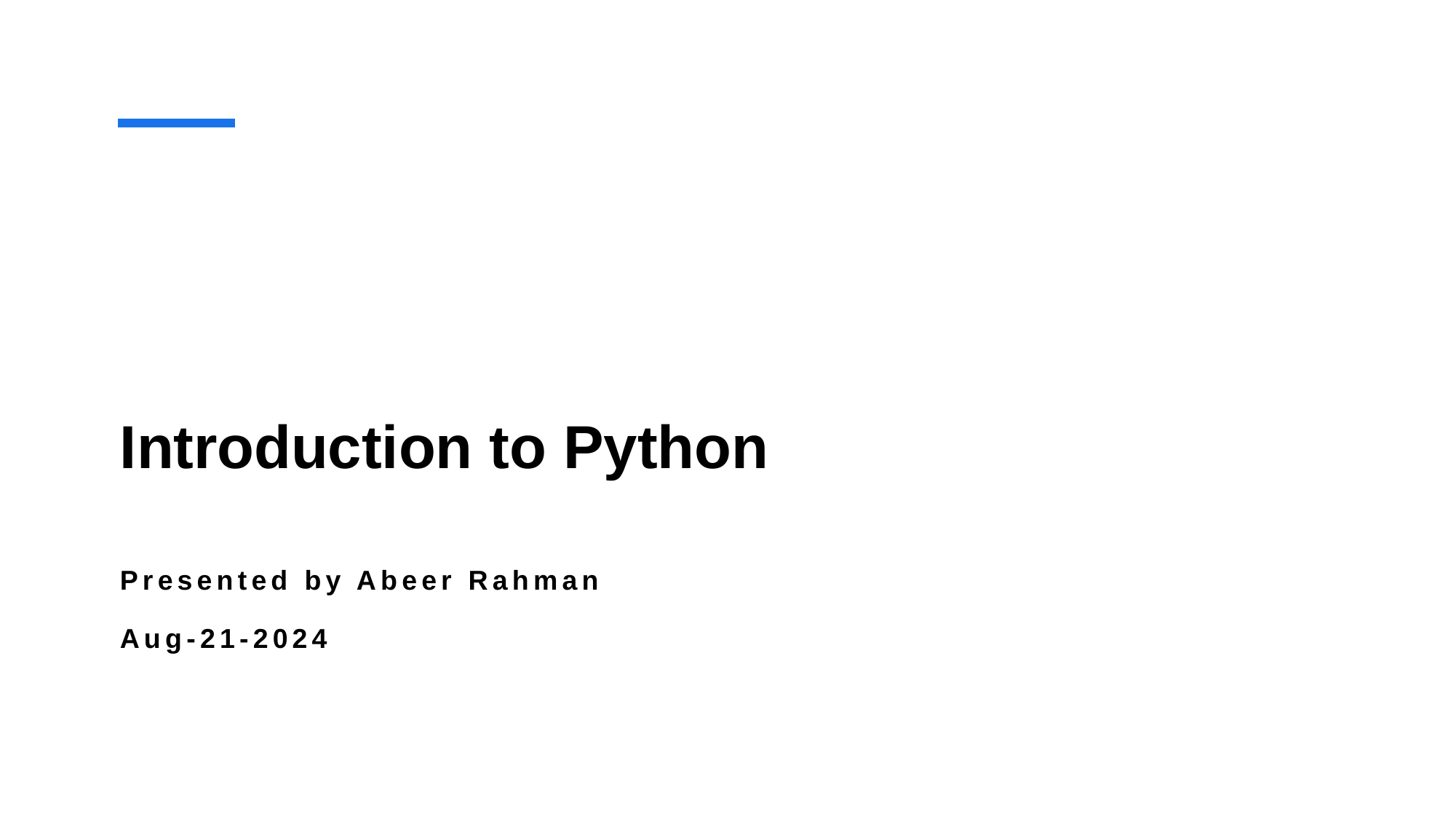

# Introduction to Python
Presented by Abeer Rahman
Aug-21-2024